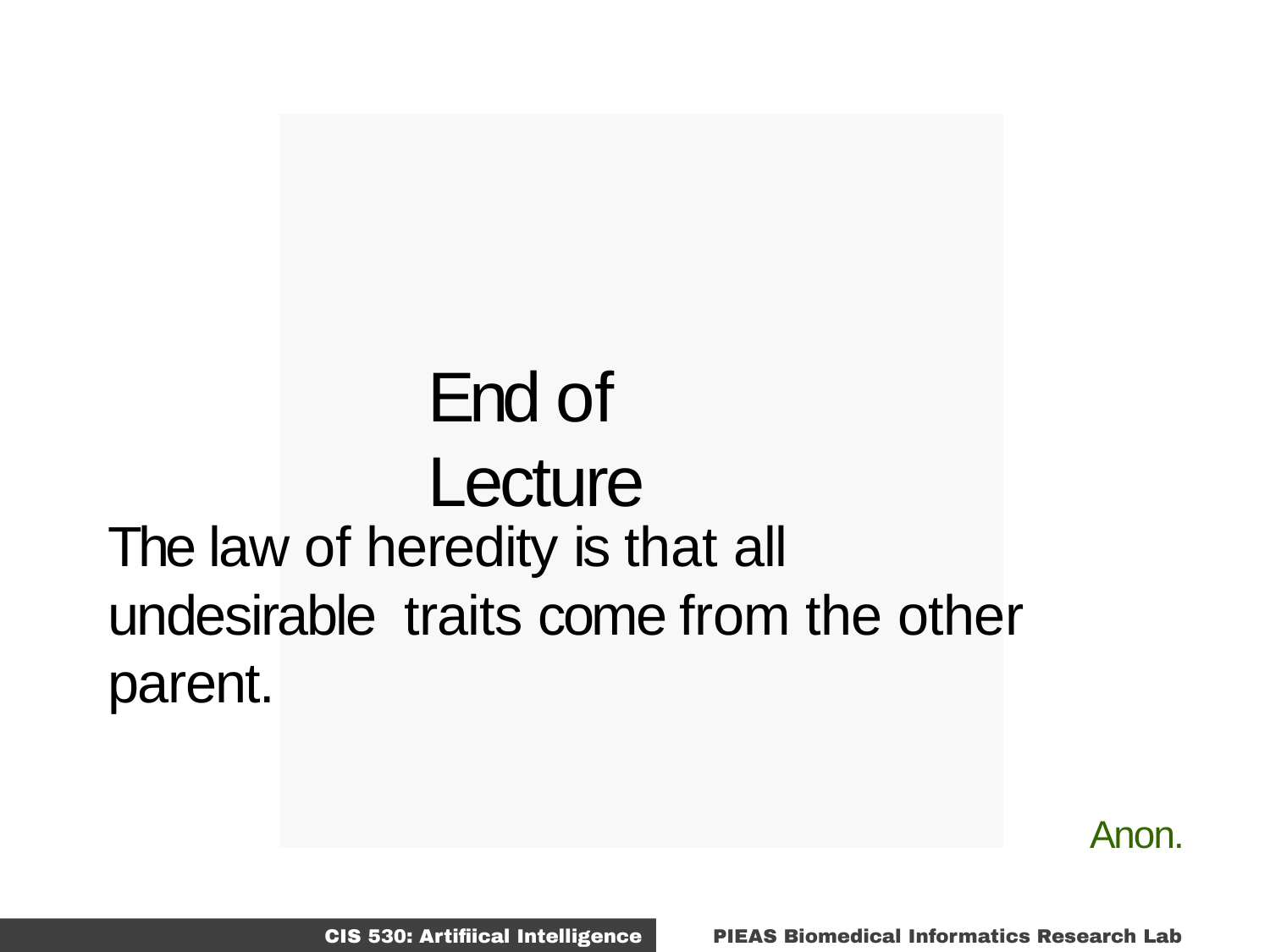

# End of Lecture
The law of heredity is that all undesirable  traits come from the other parent.

Anon.
PIEAS Biomedical Informatics Research Lab
CIS 530: Artifiical Intelligence